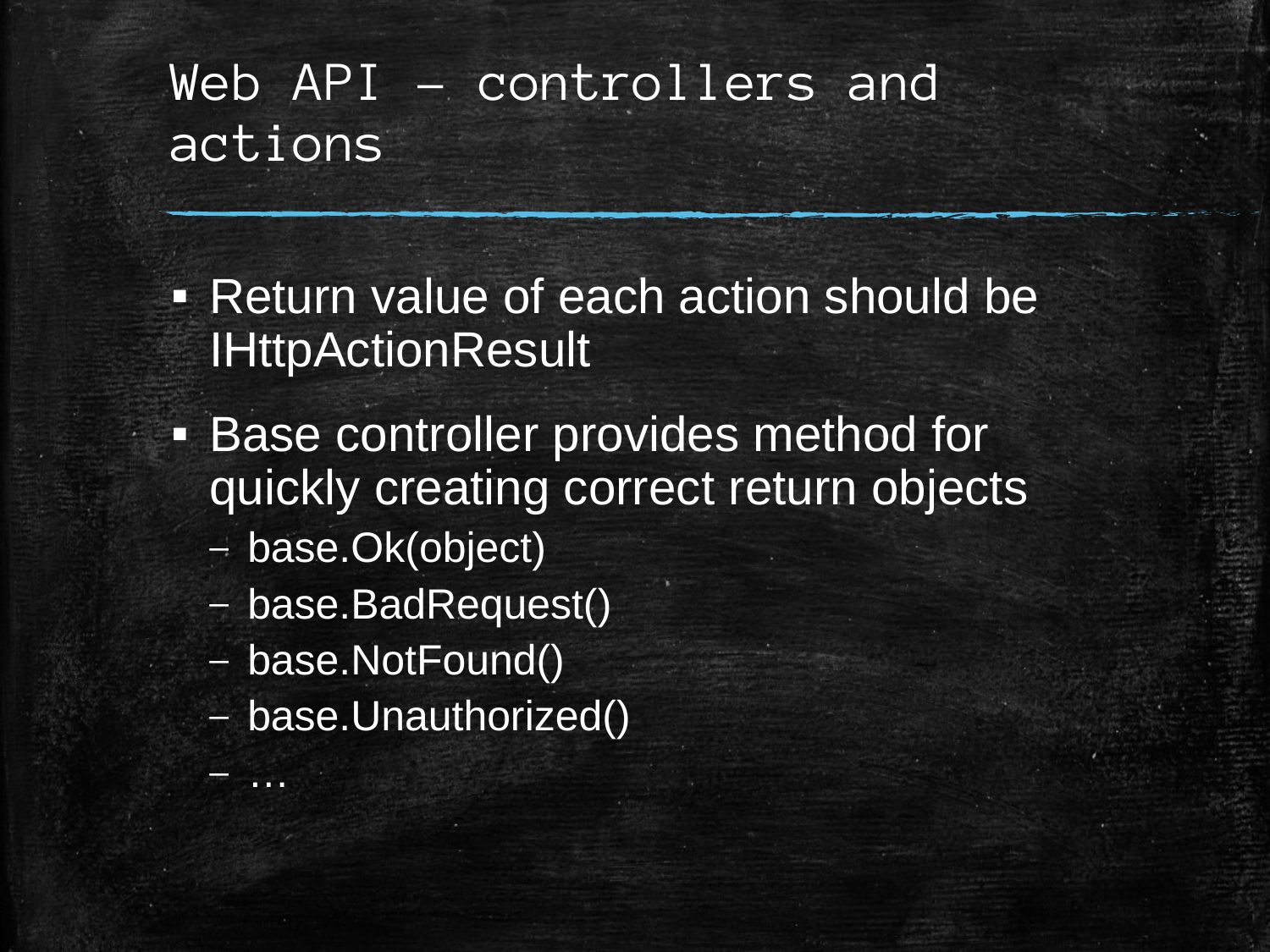

# Web API – controllers and actions
Return value of each action should be IHttpActionResult
Base controller provides method for quickly creating correct return objects
base.Ok(object)
base.BadRequest()
base.NotFound()
base.Unauthorized()
…